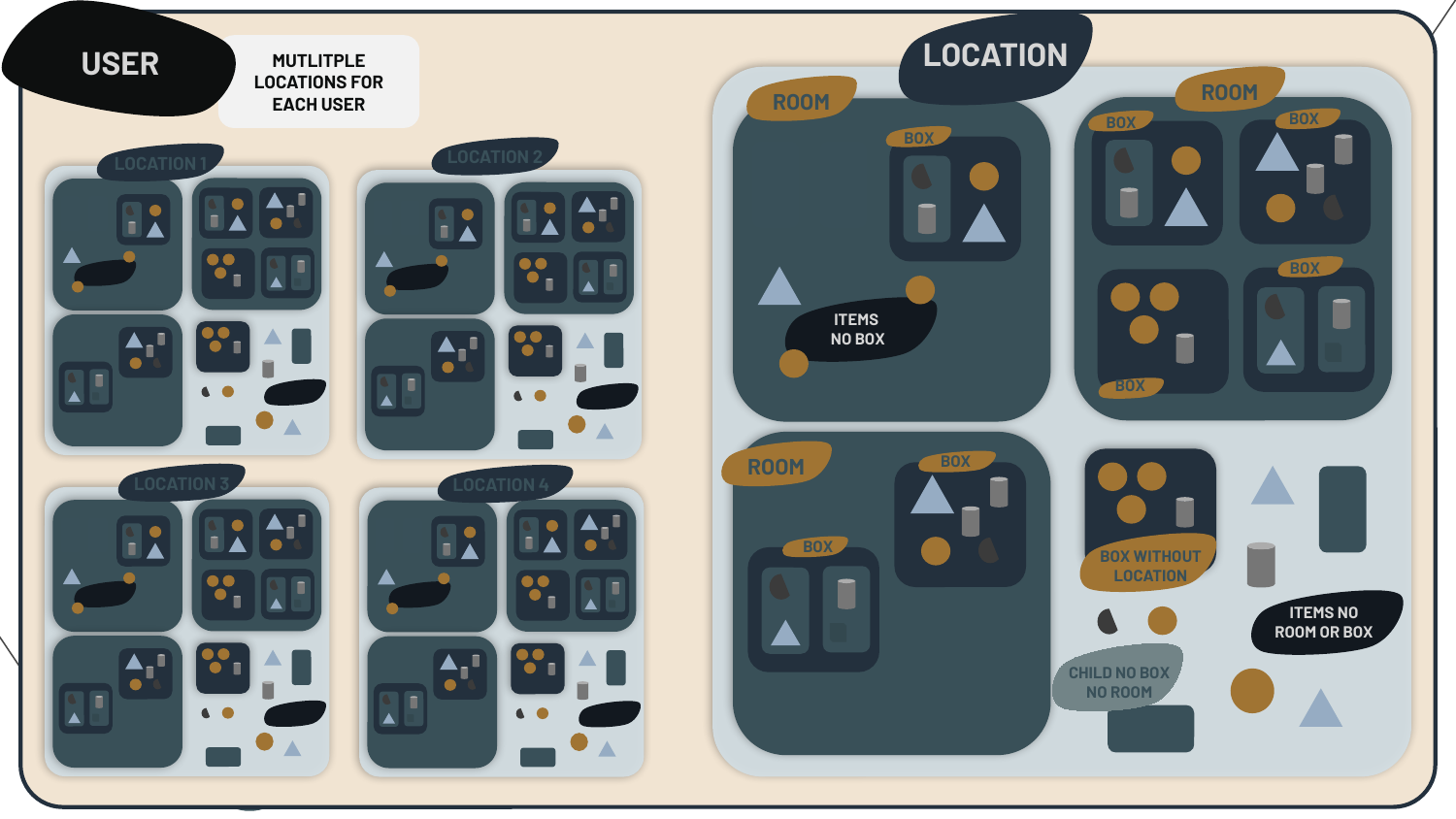

LOCATION
ROOM

BOX
BOX

BOX

BOX

ROOM

ROOM

BOX

ITEMS
NO BOX

BOX

BOX WITHOUT LOCATION

BOX

ITEMS NO ROOM OR BOX

CHILD NO BOX NO ROOM

USER
MUTLITPLE LOCATIONS FOR EACH USER
LOCATION 2

LOCATION 1

LOCATION 3

LOCATION 4